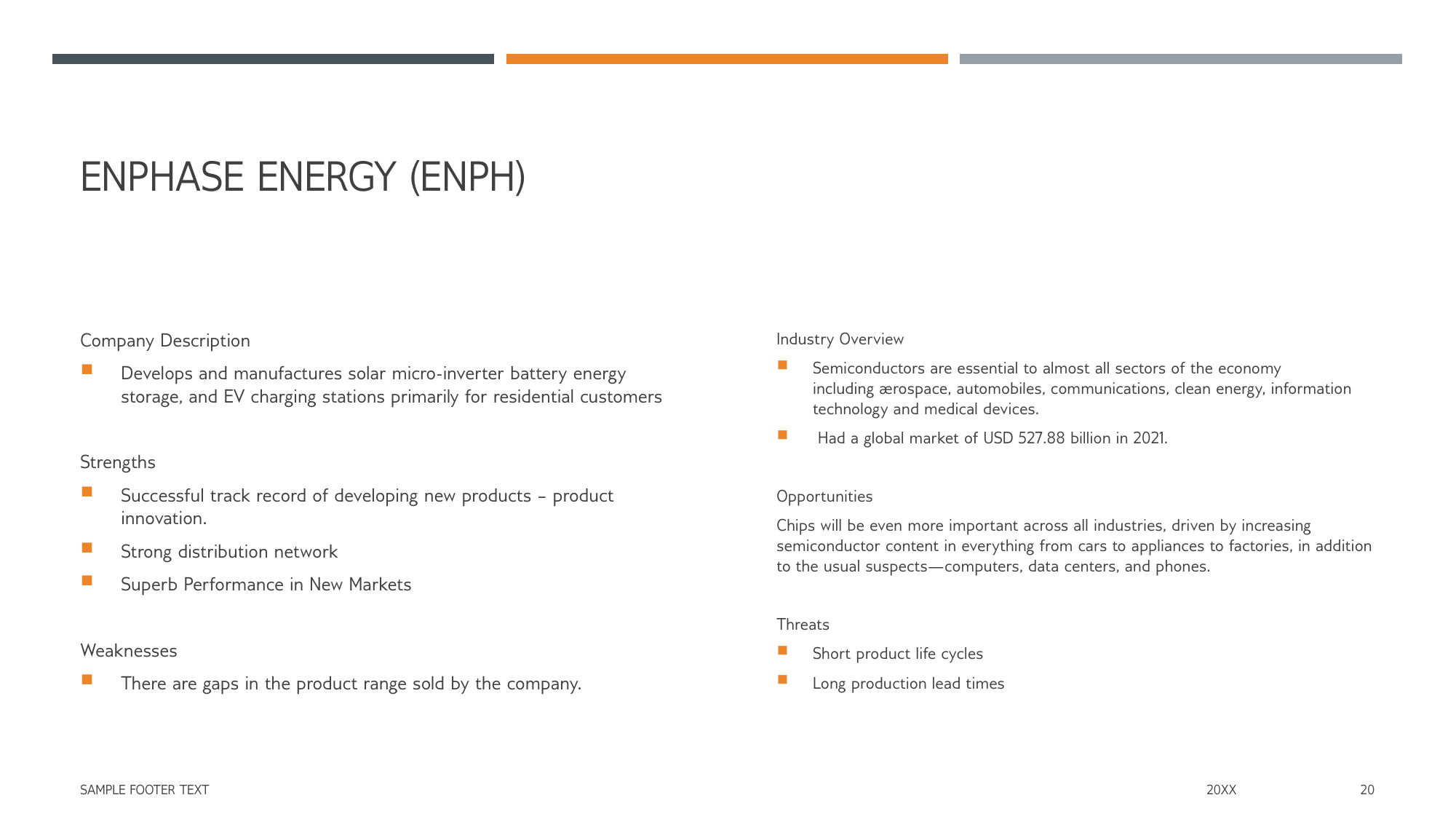

# EnPhase Energy (ENPH)
Company Description
Develops and manufactures solar micro-inverter battery energy storage, and EV charging stations primarily for residential customers

Strengths
Successful track record of developing new products – product innovation.
Strong distribution network
Superb Performance in New Markets

Weaknesses
There are gaps in the product range sold by the company.

Industry Overview
Semiconductors are essential to almost all sectors of the economy including aerospace, automobiles, communications, clean energy, information technology and medical devices.
 Had a global market of USD 527.88 billion in 2021.

Opportunities
Chips will be even more important across all industries, driven by increasing semiconductor content in everything from cars to appliances to factories, in addition to the usual suspects—computers, data centers, and phones.

Threats
Short product life cycles
Long production lead times

Sample Footer Text
20XX
20